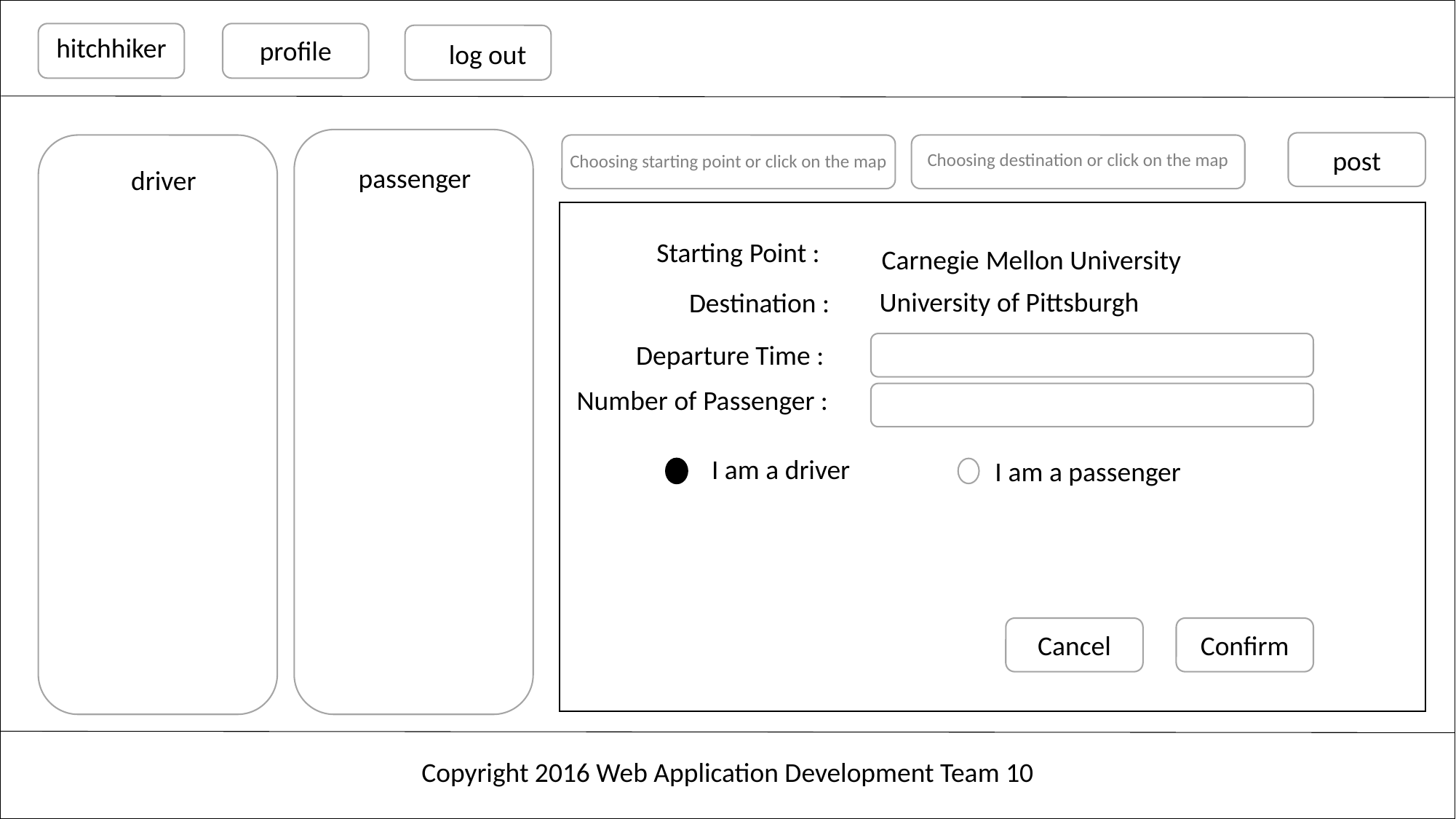

hitchhiker

hitchhiker

profile
log out

post

Choosing destination or click on the map
Choosing starting point or click on the map
passenger
driver

Starting Point :
Carnegie Mellon University
University of Pittsburgh
Destination :
Departure Time :

Number of Passenger :

I am a driver
I am a passenger

Cancel
Confirm
Copyright 2016 Web Application Development Team 10